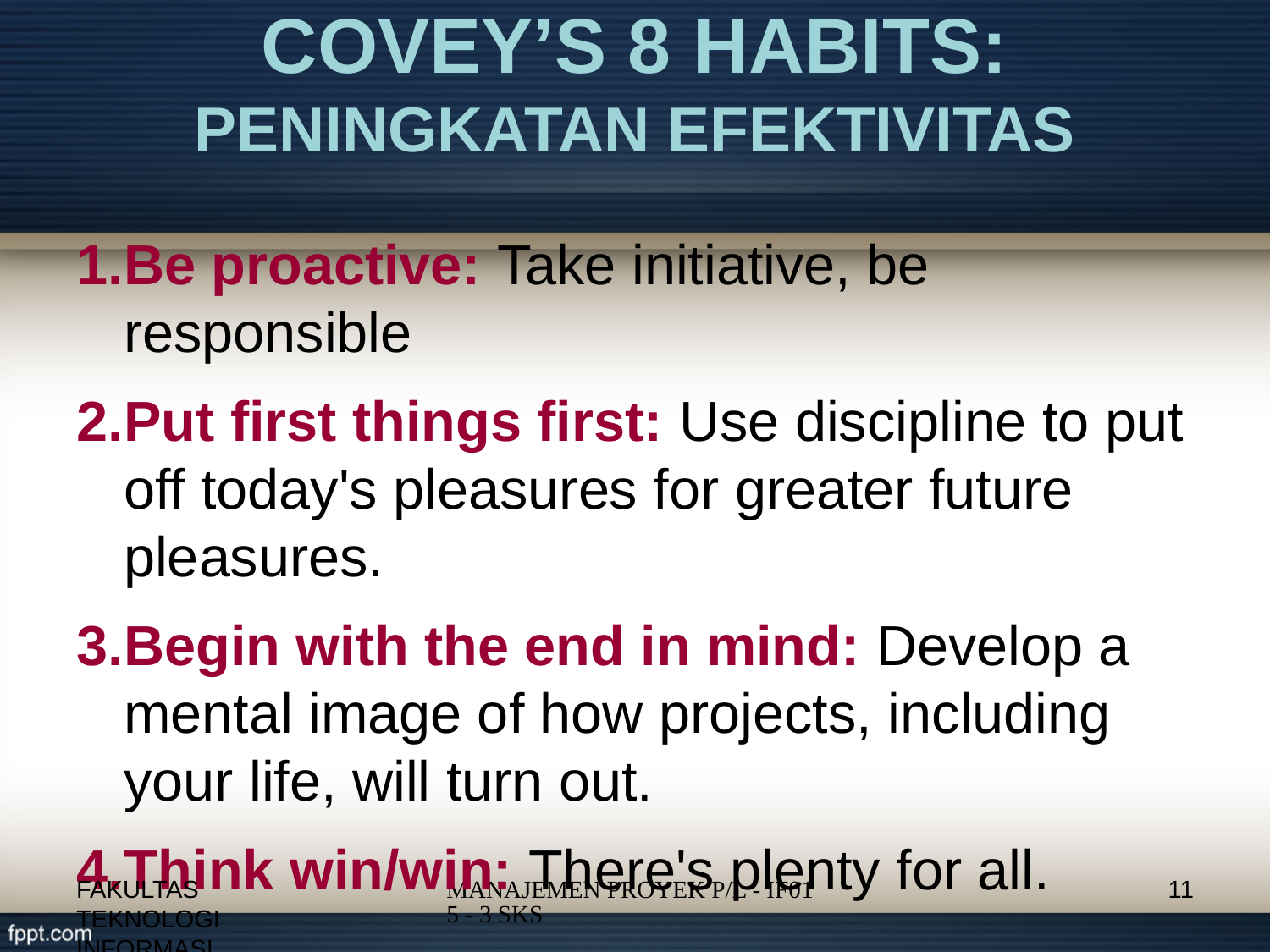

COVEY’S 8 HABITS:
PENINGKATAN EFEKTIVITAS
Be proactive: Take initiative, be responsible
Put first things first: Use discipline to put off today's pleasures for greater future pleasures.
Begin with the end in mind: Develop a mental image of how projects, including your life, will turn out.
Think win/win: There's plenty for all.
FAKULTAS TEKNOLOGI INFORMASI
11
MANAJEMEN PROYEK P/L - IF015 - 3 SKS